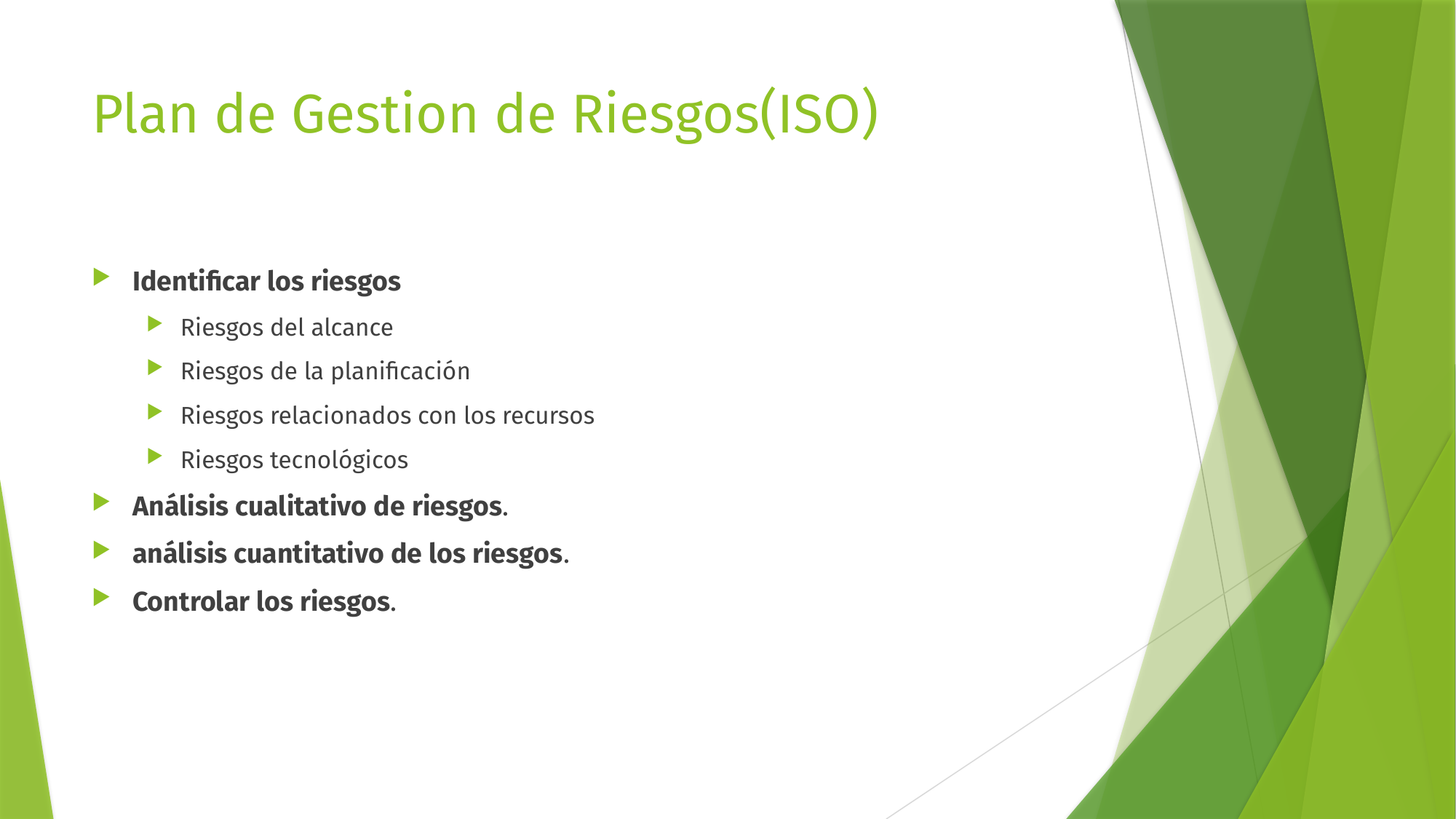

# Plan de Gestion de Riesgos(ISO)
Identificar los riesgos
Riesgos del alcance
Riesgos de la planificación
Riesgos relacionados con los recursos
Riesgos tecnológicos
Análisis cualitativo de riesgos.
análisis cuantitativo de los riesgos.
Controlar los riesgos.